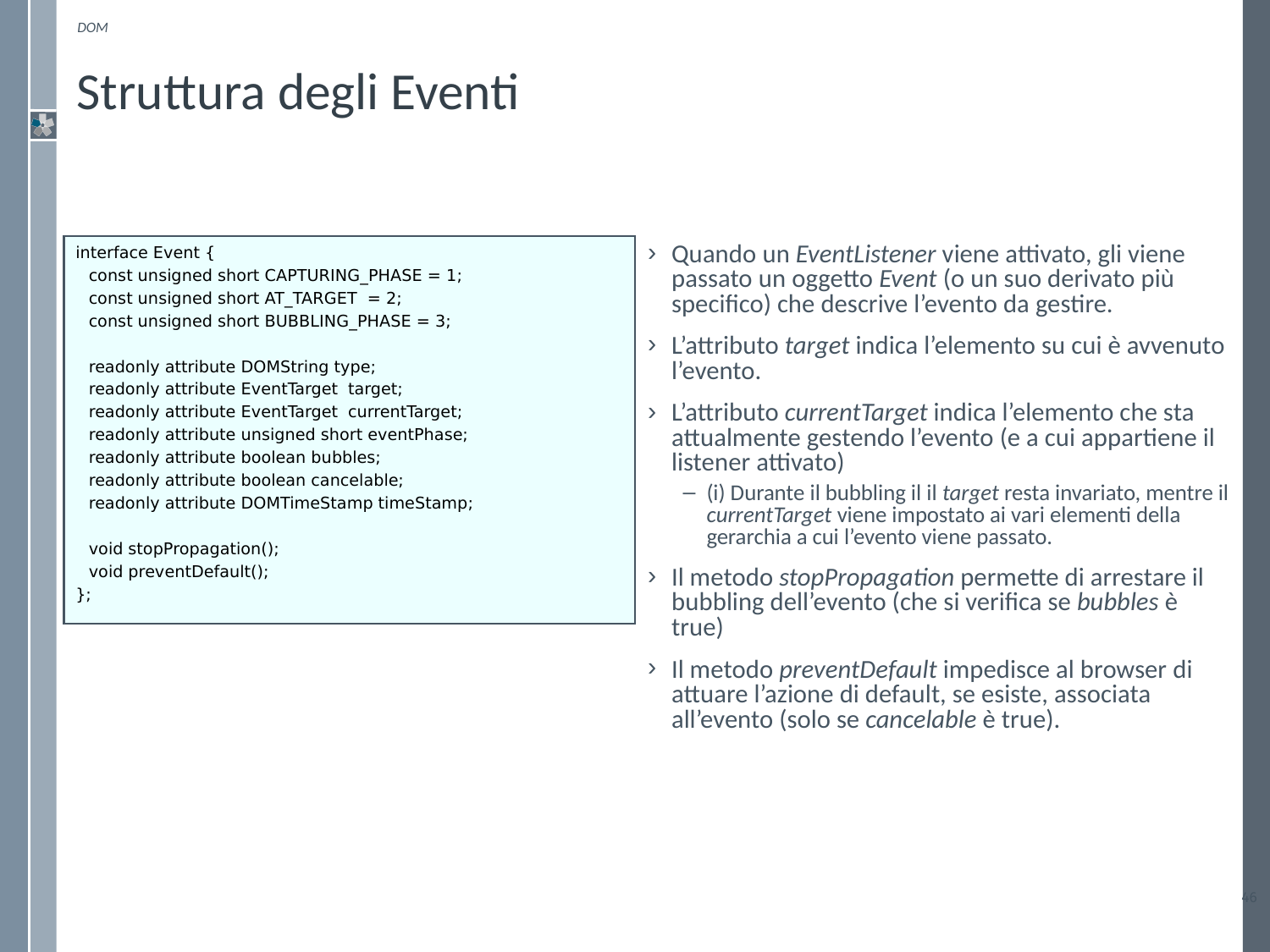

DOM
# Struttura degli Eventi
Quando un EventListener viene attivato, gli viene passato un oggetto Event (o un suo derivato più specifico) che descrive l’evento da gestire.
L’attributo target indica l’elemento su cui è avvenuto l’evento.
L’attributo currentTarget indica l’elemento che sta attualmente gestendo l’evento (e a cui appartiene il listener attivato)
(i) Durante il bubbling il il target resta invariato, mentre il currentTarget viene impostato ai vari elementi della gerarchia a cui l’evento viene passato.
Il metodo stopPropagation permette di arrestare il bubbling dell’evento (che si verifica se bubbles è true)
Il metodo preventDefault impedisce al browser di attuare l’azione di default, se esiste, associata all’evento (solo se cancelable è true).

interface Event {
	const unsigned short CAPTURING_PHASE = 1;
	const unsigned short AT_TARGET  = 2;
	const unsigned short BUBBLING_PHASE = 3;

	readonly attribute DOMString type;
	readonly attribute EventTarget  target;
	readonly attribute EventTarget  currentTarget;
	readonly attribute unsigned short eventPhase;
	readonly attribute boolean bubbles;
	readonly attribute boolean cancelable;
	readonly attribute DOMTimeStamp timeStamp;

	void stopPropagation();
	void preventDefault();
};
46